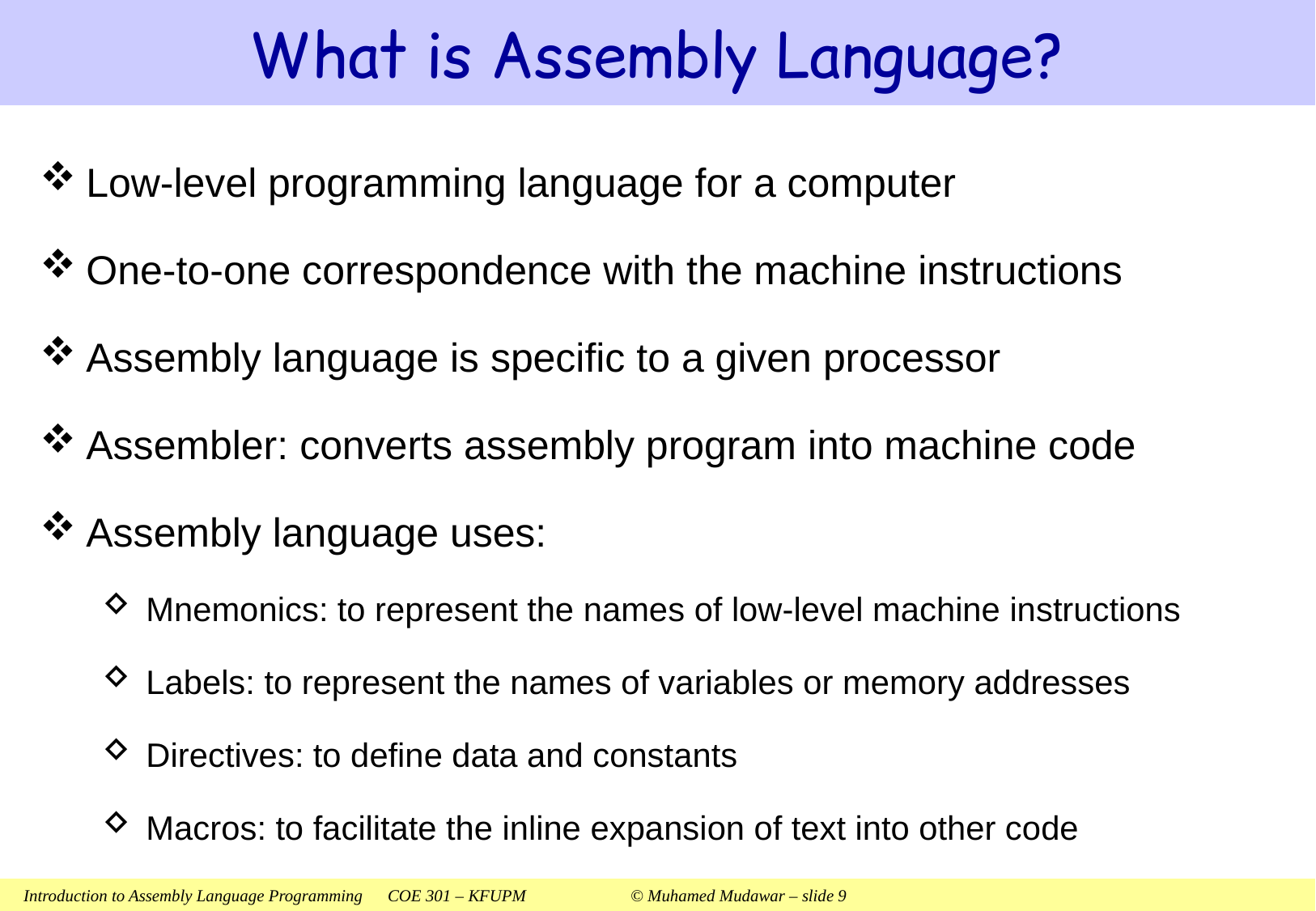

# What is Assembly Language?
Low-level programming language for a computer
One-to-one correspondence with the machine instructions
Assembly language is specific to a given processor
Assembler: converts assembly program into machine code
Assembly language uses:
Mnemonics: to represent the names of low-level machine instructions
Labels: to represent the names of variables or memory addresses
Directives: to define data and constants
Macros: to facilitate the inline expansion of text into other code